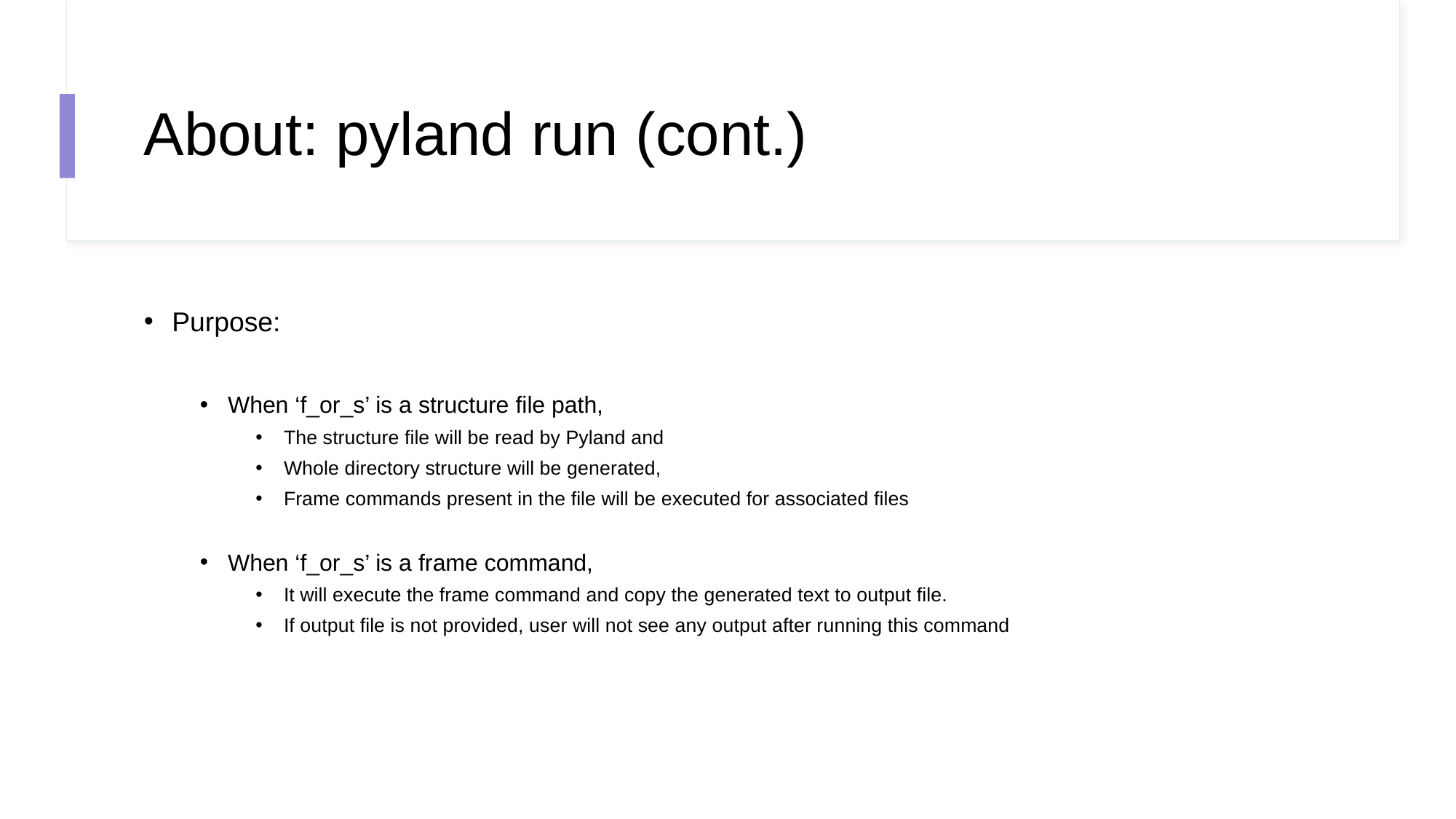

# About: pyland run (cont.)
Purpose:

When ‘f_or_s’ is a structure file path,
The structure file will be read by Pyland and
Whole directory structure will be generated,
Frame commands present in the file will be executed for associated files

When ‘f_or_s’ is a frame command,
It will execute the frame command and copy the generated text to output file.
If output file is not provided, user will not see any output after running this command